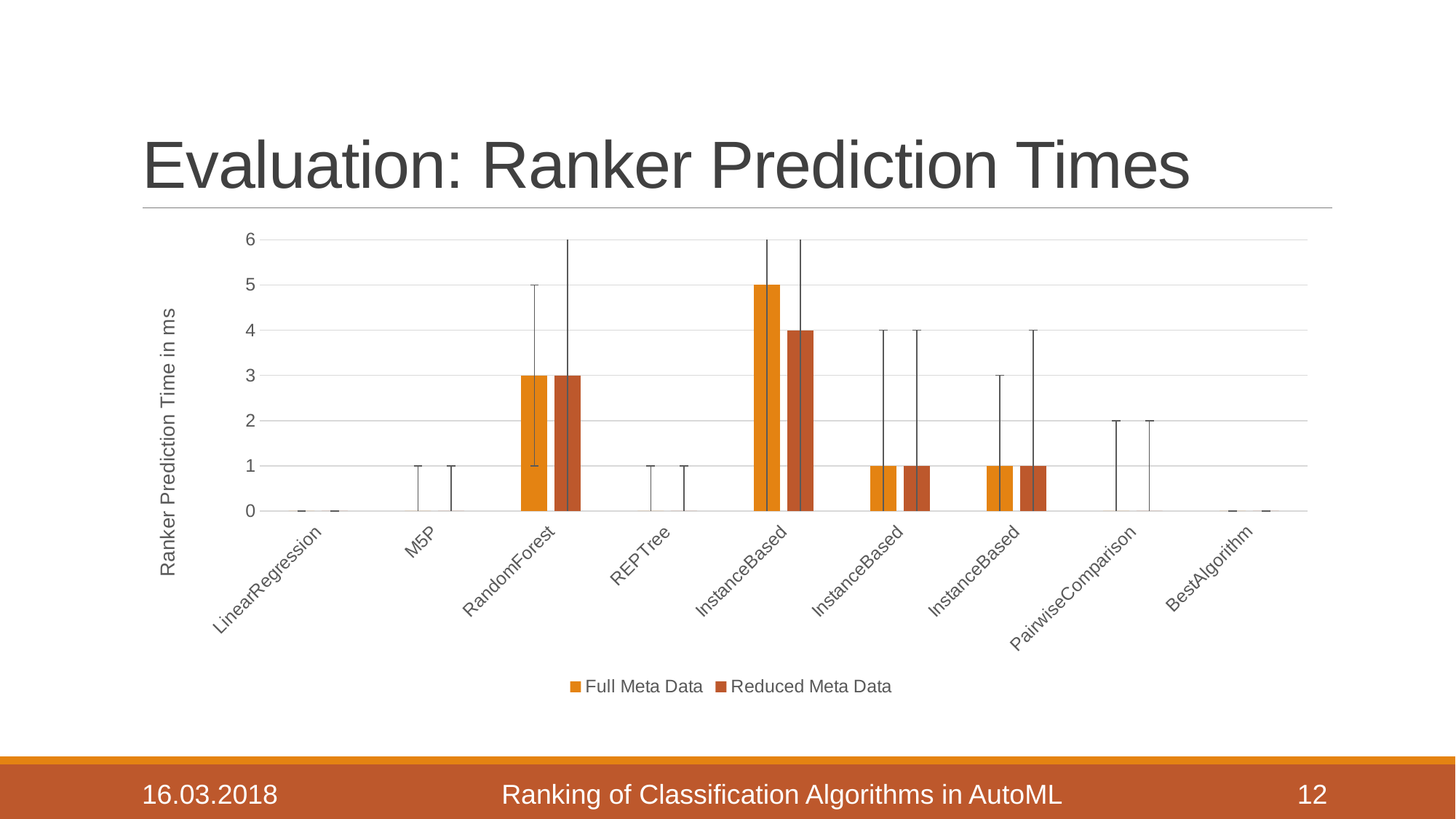

# Evaluation: Ranker Prediction Times

### Chart

| Category | Full Meta Data | Reduced Meta Data |
|---|---|---|
| LinearRegression | 0.0 | 0.0 |
| M5P | 0.0 | 0.0 |
| RandomForest | 3.0 | 3.0 |
| REPTree | 0.0 | 0.0 |
| InstanceBased | 5.0 | 4.0 |
| InstanceBased | 1.0 | 1.0 |
| InstanceBased | 1.0 | 1.0 |
| PairwiseComparison | 0.0 | 0.0 |
| BestAlgorithm | 0.0 | 0.0 |
16.03.2018
Ranking of Classification Algorithms in AutoML
12